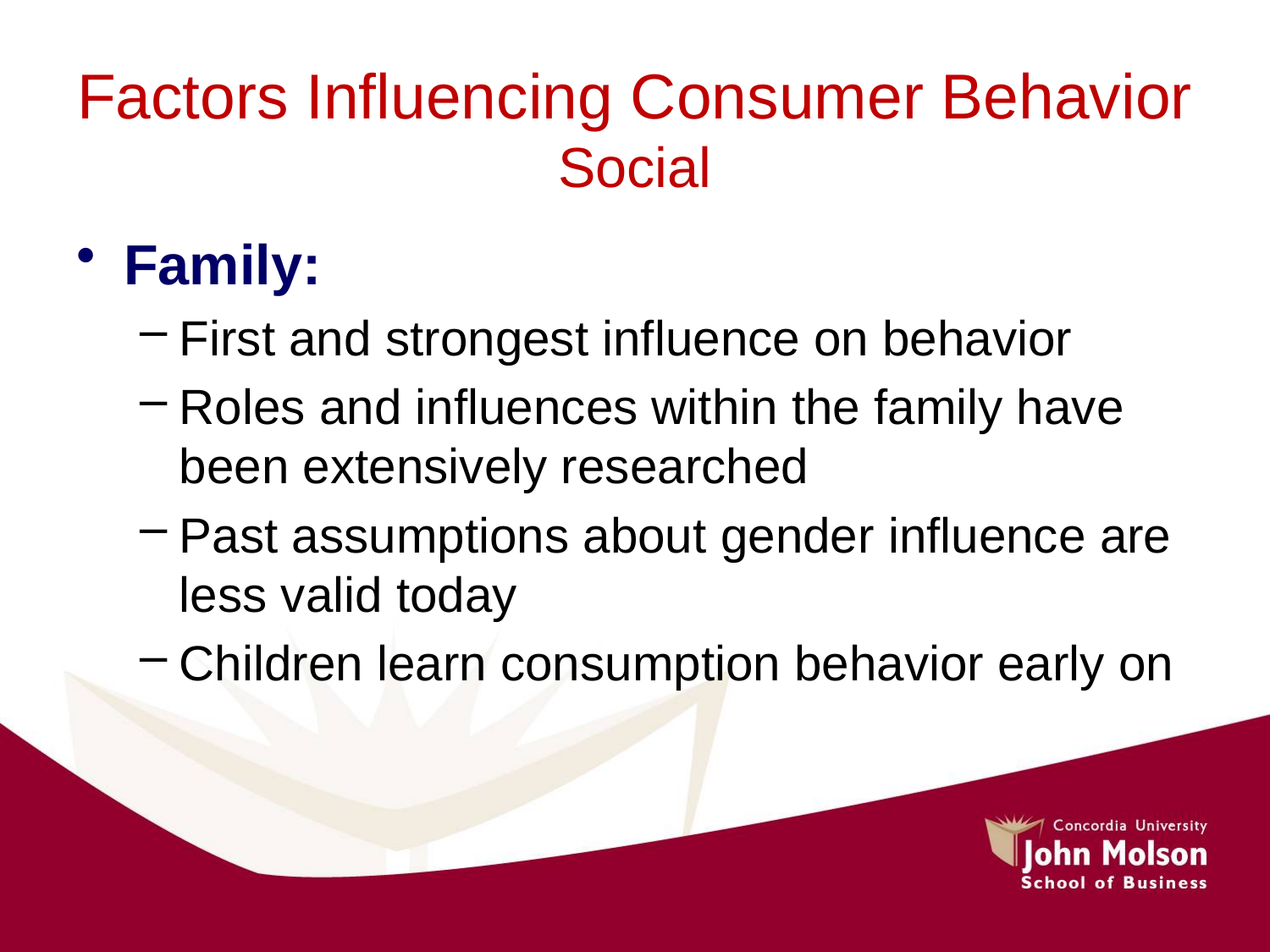

# Factors Influencing Consumer Behavior Social
Family:
First and strongest influence on behavior
Roles and influences within the family have been extensively researched
Past assumptions about gender influence are less valid today
Children learn consumption behavior early on